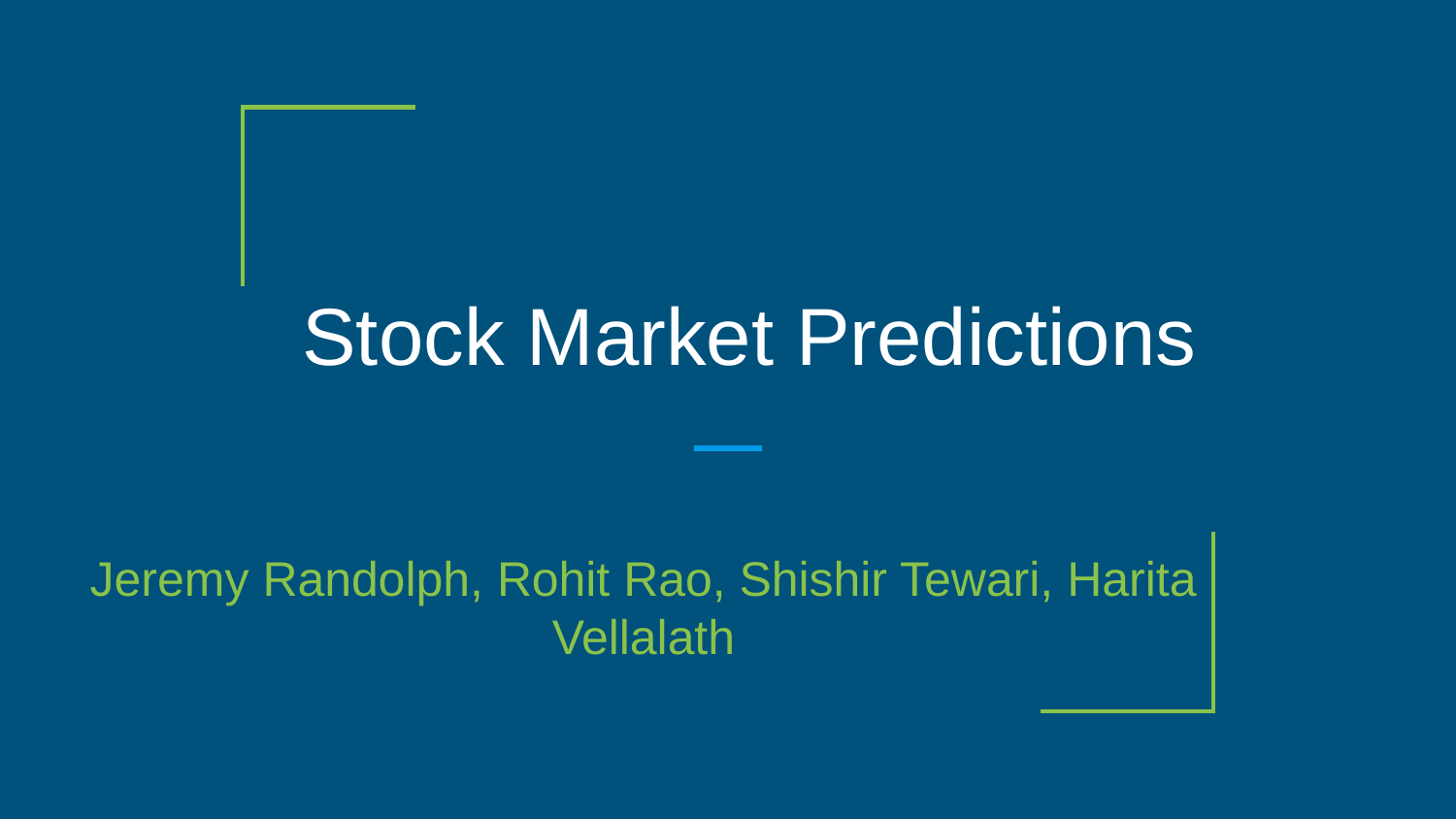

# Stock Market Predictions
Jeremy Randolph, Rohit Rao, Shishir Tewari, Harita Vellalath